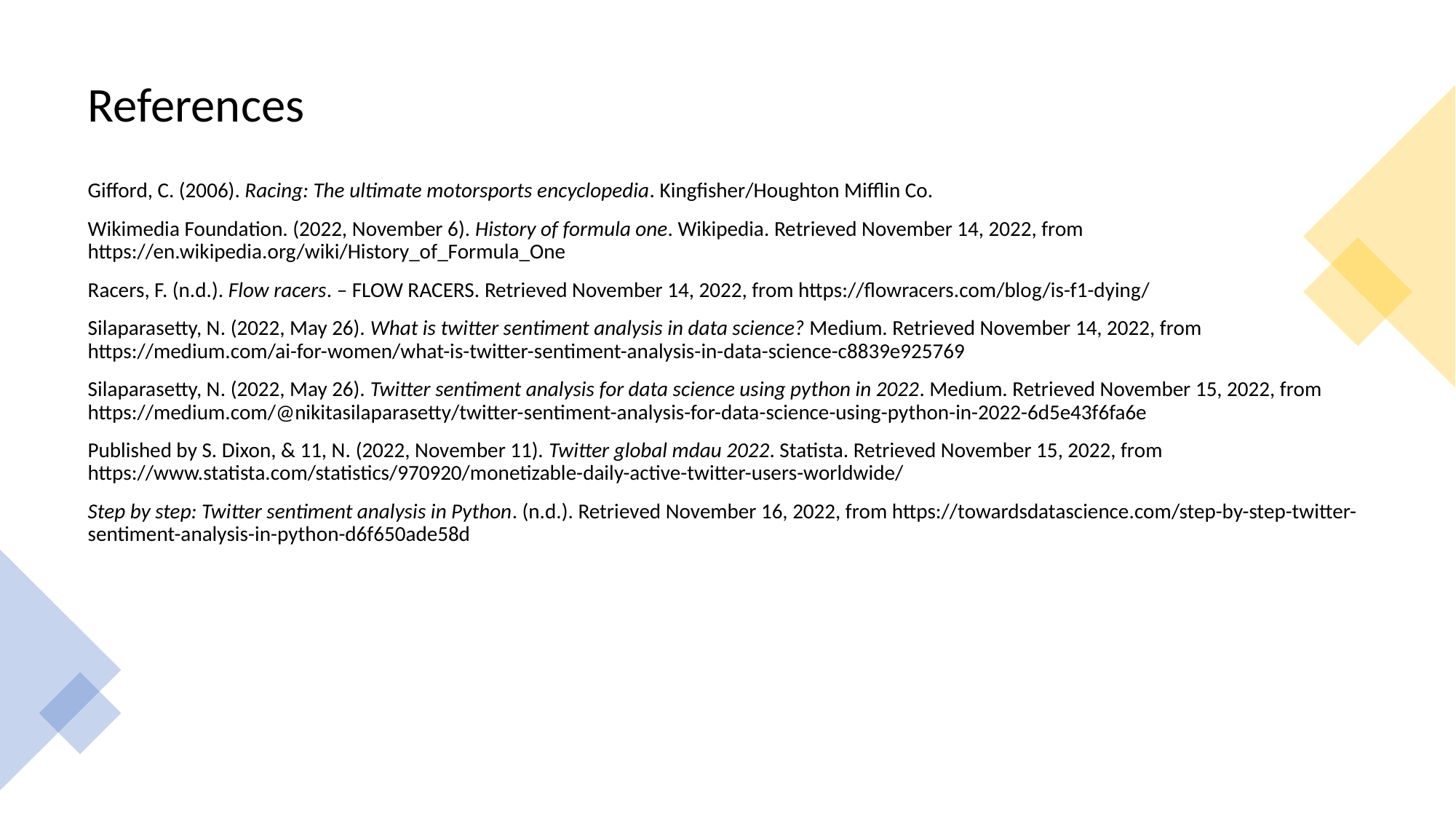

# References

Gifford, C. (2006). Racing: The ultimate motorsports encyclopedia. Kingfisher/Houghton Mifflin Co.
Wikimedia Foundation. (2022, November 6). History of formula one. Wikipedia. Retrieved November 14, 2022, from https://en.wikipedia.org/wiki/History_of_Formula_One
Racers, F. (n.d.). Flow racers. – FLOW RACERS. Retrieved November 14, 2022, from https://flowracers.com/blog/is-f1-dying/
Silaparasetty, N. (2022, May 26). What is twitter sentiment analysis in data science? Medium. Retrieved November 14, 2022, from https://medium.com/ai-for-women/what-is-twitter-sentiment-analysis-in-data-science-c8839e925769
Silaparasetty, N. (2022, May 26). Twitter sentiment analysis for data science using python in 2022. Medium. Retrieved November 15, 2022, from https://medium.com/@nikitasilaparasetty/twitter-sentiment-analysis-for-data-science-using-python-in-2022-6d5e43f6fa6e
Published by S. Dixon, & 11, N. (2022, November 11). Twitter global mdau 2022. Statista. Retrieved November 15, 2022, from https://www.statista.com/statistics/970920/monetizable-daily-active-twitter-users-worldwide/
Step by step: Twitter sentiment analysis in Python. (n.d.). Retrieved November 16, 2022, from https://towardsdatascience.com/step-by-step-twitter-sentiment-analysis-in-python-d6f650ade58d